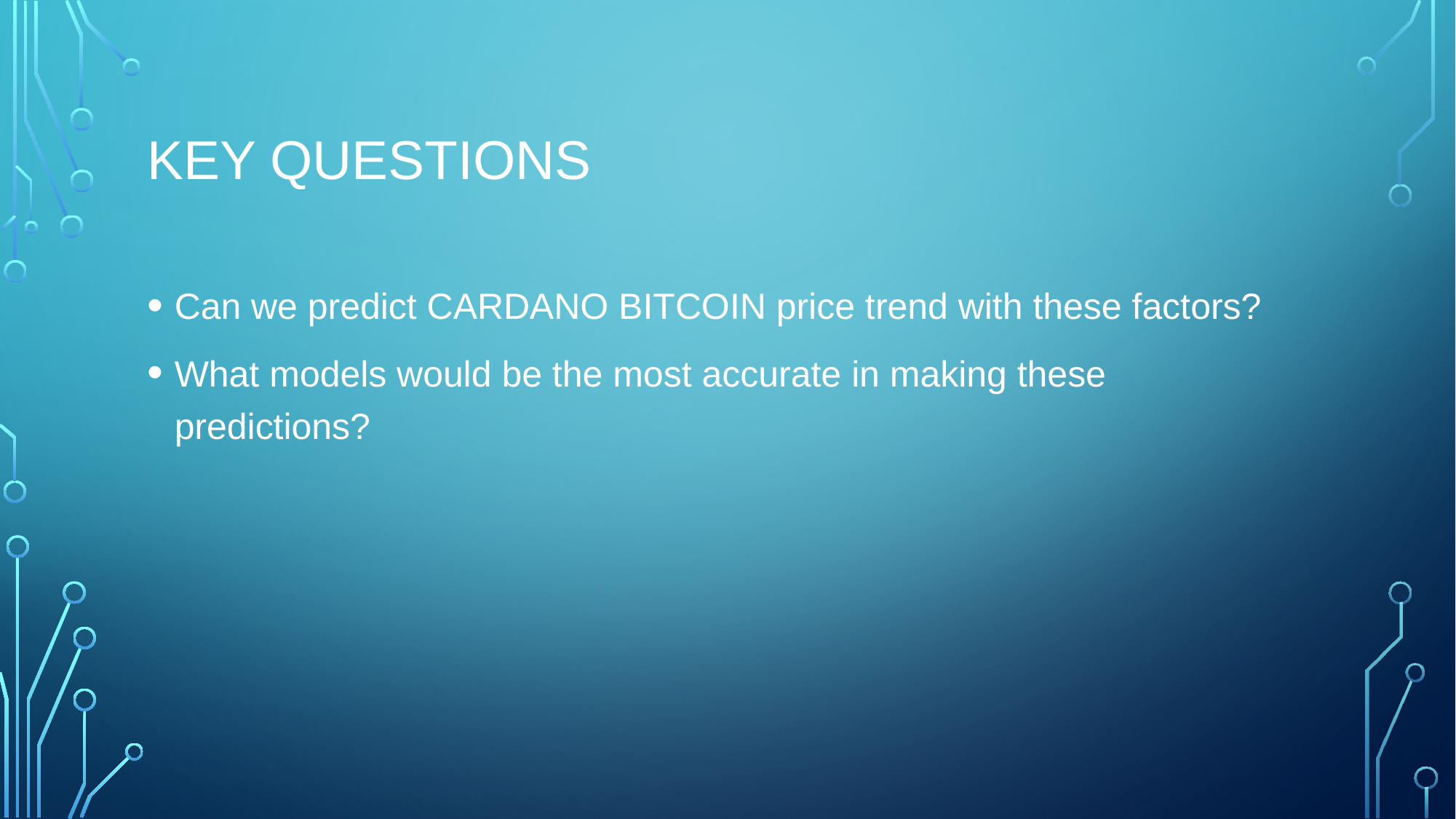

# Key Questions
Can we predict CARDANO BITCOIN price trend with these factors?
What models would be the most accurate in making these predictions?